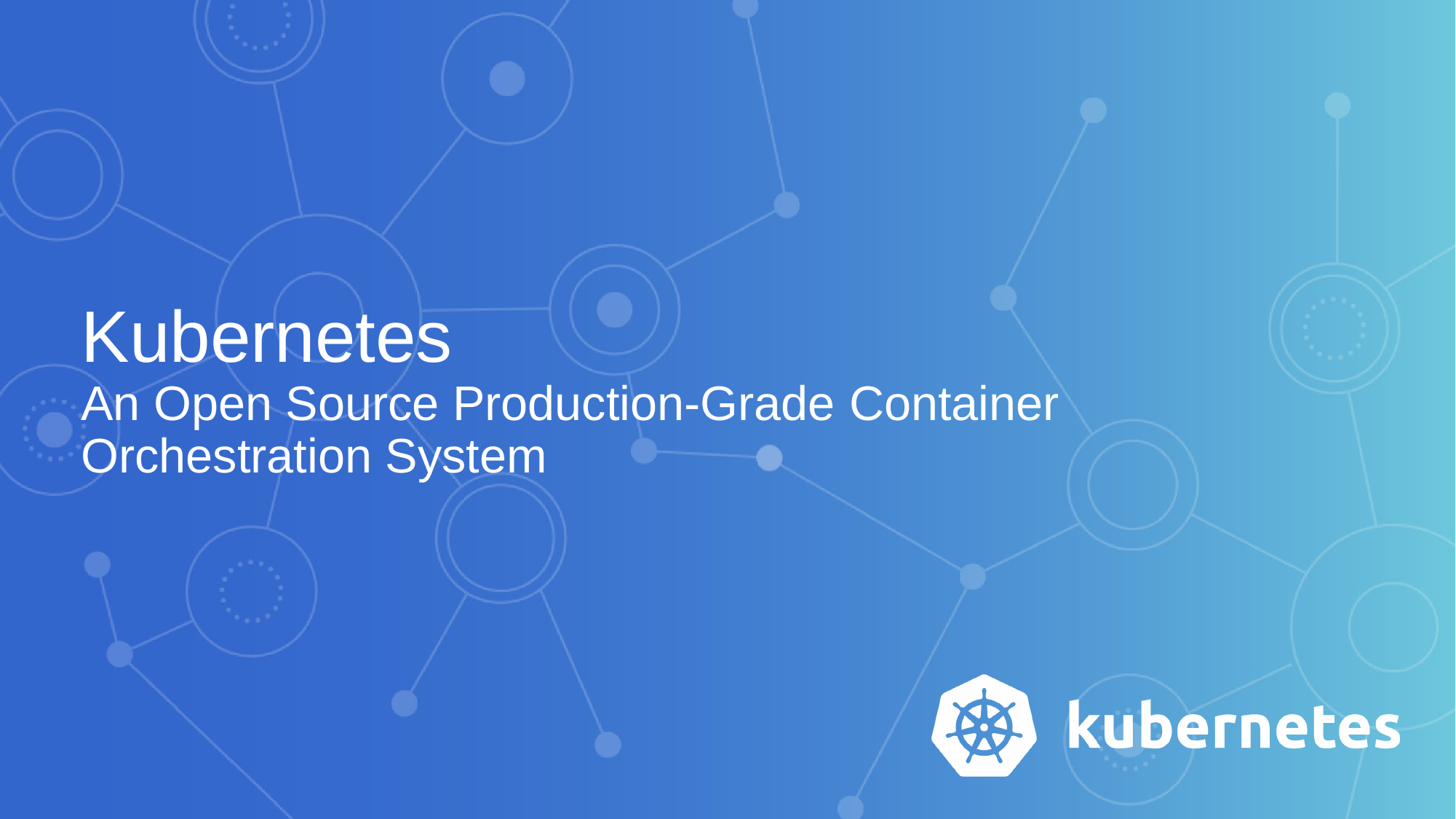

# Kubernetes An Open Source Production-Grade Container Orchestration System